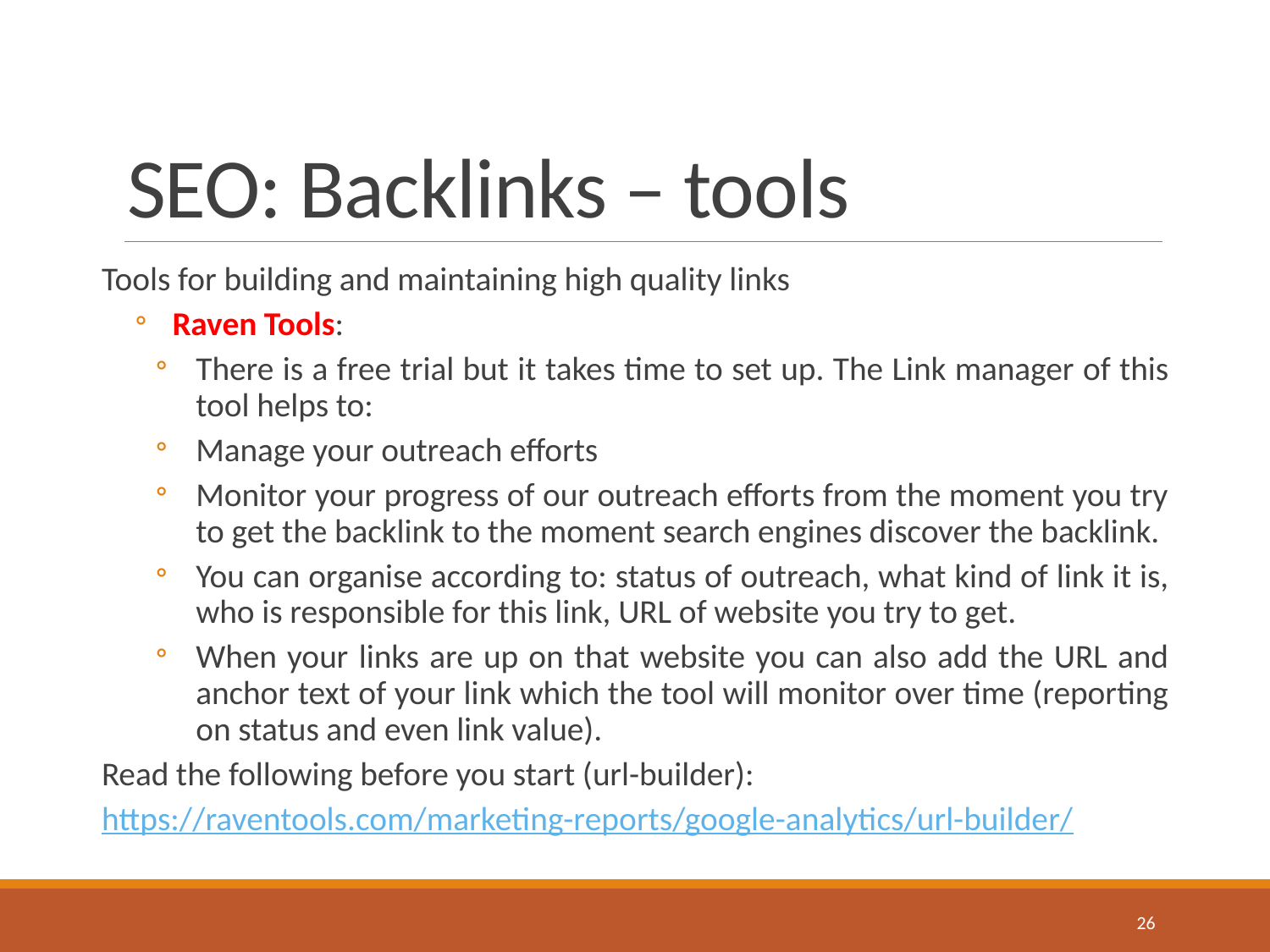

# SEO: Backlinks – tools
Tools for building and maintaining high quality links
Raven Tools:
There is a free trial but it takes time to set up. The Link manager of this tool helps to:
Manage your outreach efforts
Monitor your progress of our outreach efforts from the moment you try to get the backlink to the moment search engines discover the backlink.
You can organise according to: status of outreach, what kind of link it is, who is responsible for this link, URL of website you try to get.
When your links are up on that website you can also add the URL and anchor text of your link which the tool will monitor over time (reporting on status and even link value).
Read the following before you start (url-builder):
https://raventools.com/marketing-reports/google-analytics/url-builder/

26